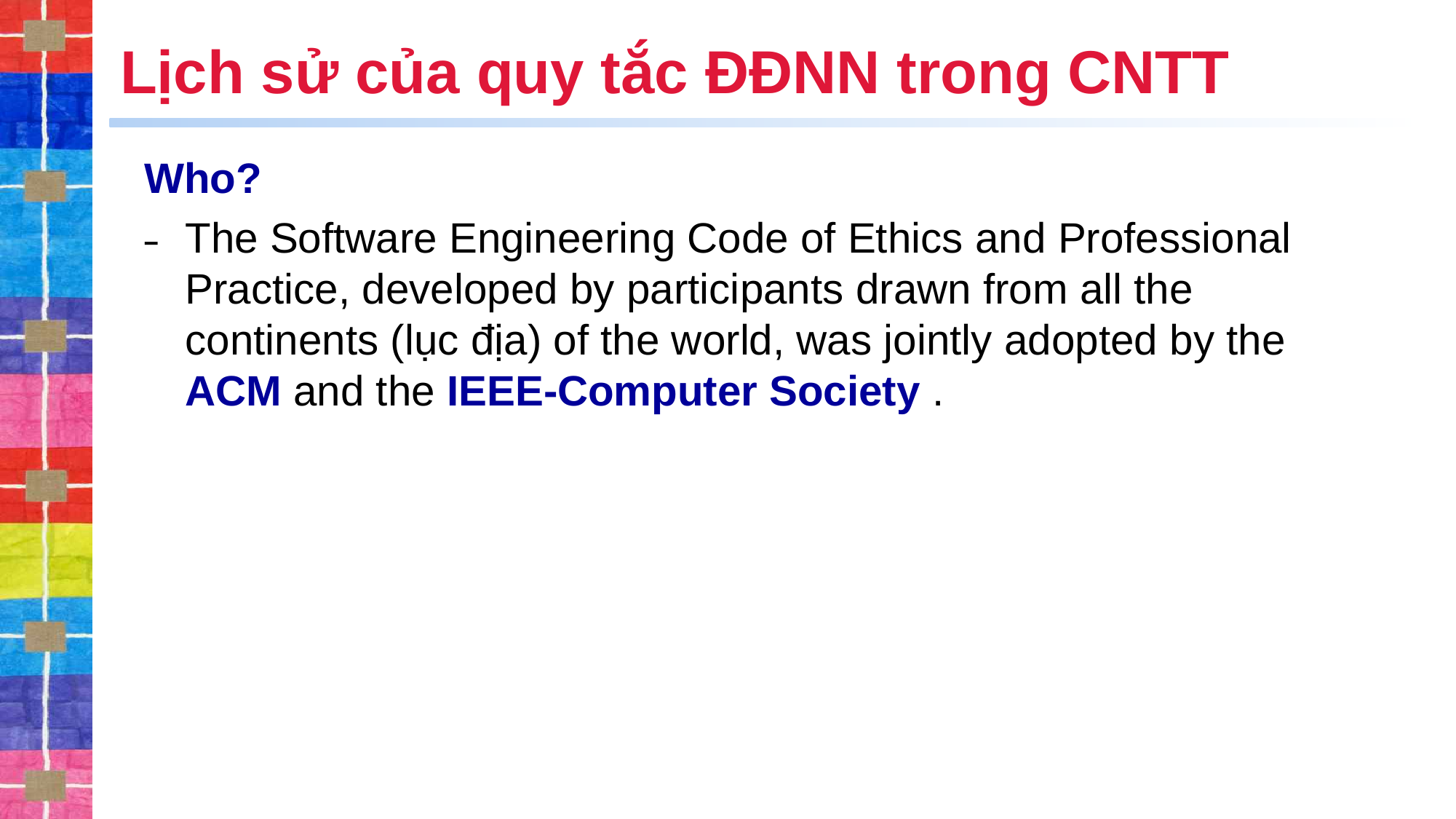

# Lịch sử của quy tắc ĐĐNN trong CNTT
Who?
The Software Engineering Code of Ethics and Professional Practice, developed by participants drawn from all the continents (lục địa) of the world, was jointly adopted by the ACM and the IEEE-Computer Society .